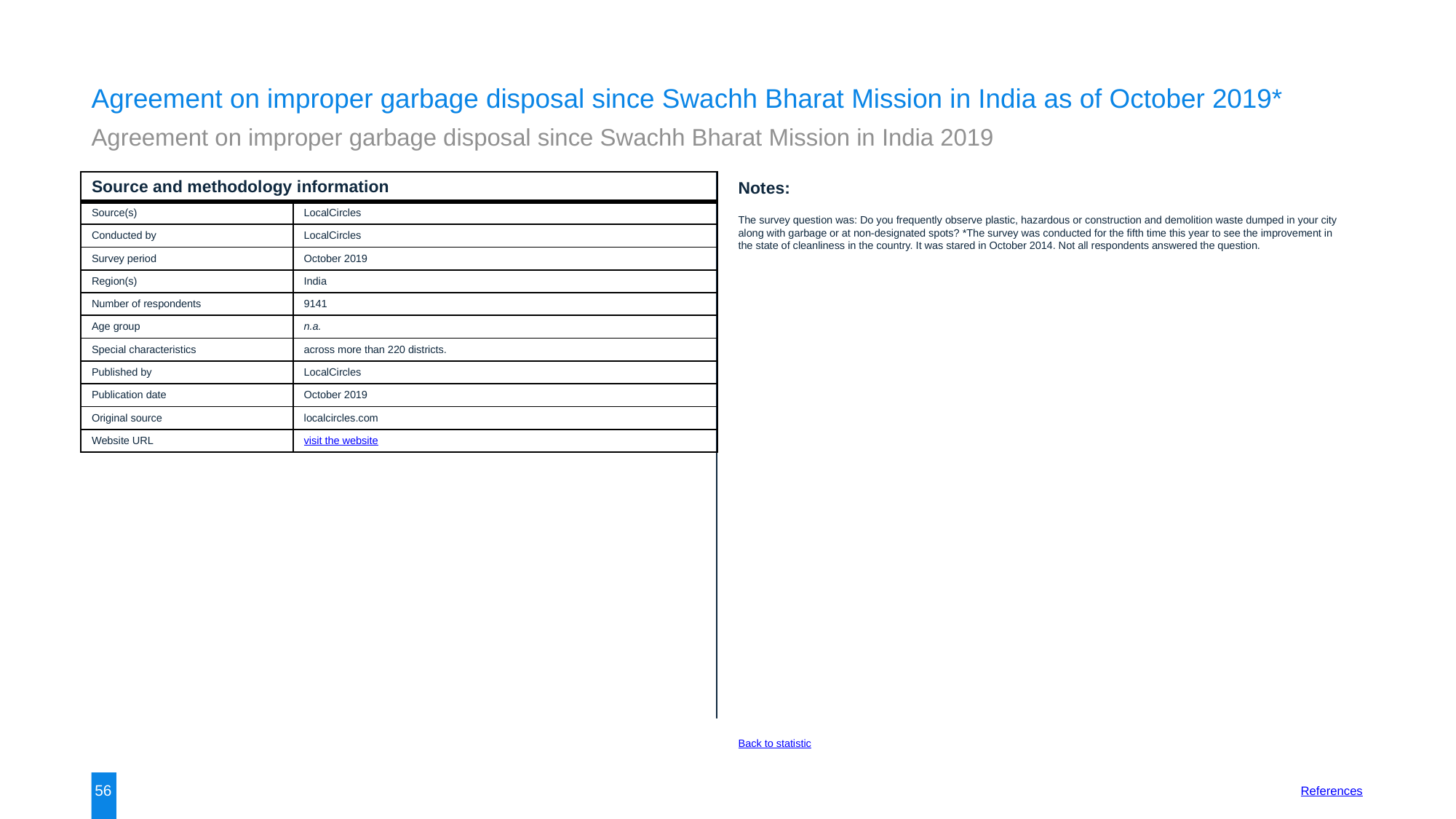

Agreement on improper garbage disposal since Swachh Bharat Mission in India as of October 2019*
Agreement on improper garbage disposal since Swachh Bharat Mission in India 2019
| Source and methodology information |  |
| --- | --- |
| Source(s) | LocalCircles |
| Conducted by | LocalCircles |
| Survey period | October 2019 |
| Region(s) | India |
| Number of respondents | 9141 |
| Age group | n.a. |
| Special characteristics | across more than 220 districts. |
| Published by | LocalCircles |
| Publication date | October 2019 |
| Original source | localcircles.com |
| Website URL | visit the website |

Notes:

The survey question was: Do you frequently observe plastic, hazardous or construction and demolition waste dumped in your city along with garbage or at non-designated spots? *The survey was conducted for the fifth time this year to see the improvement in the state of cleanliness in the country. It was stared in October 2014. Not all respondents answered the question.
Back to statistic

56
References